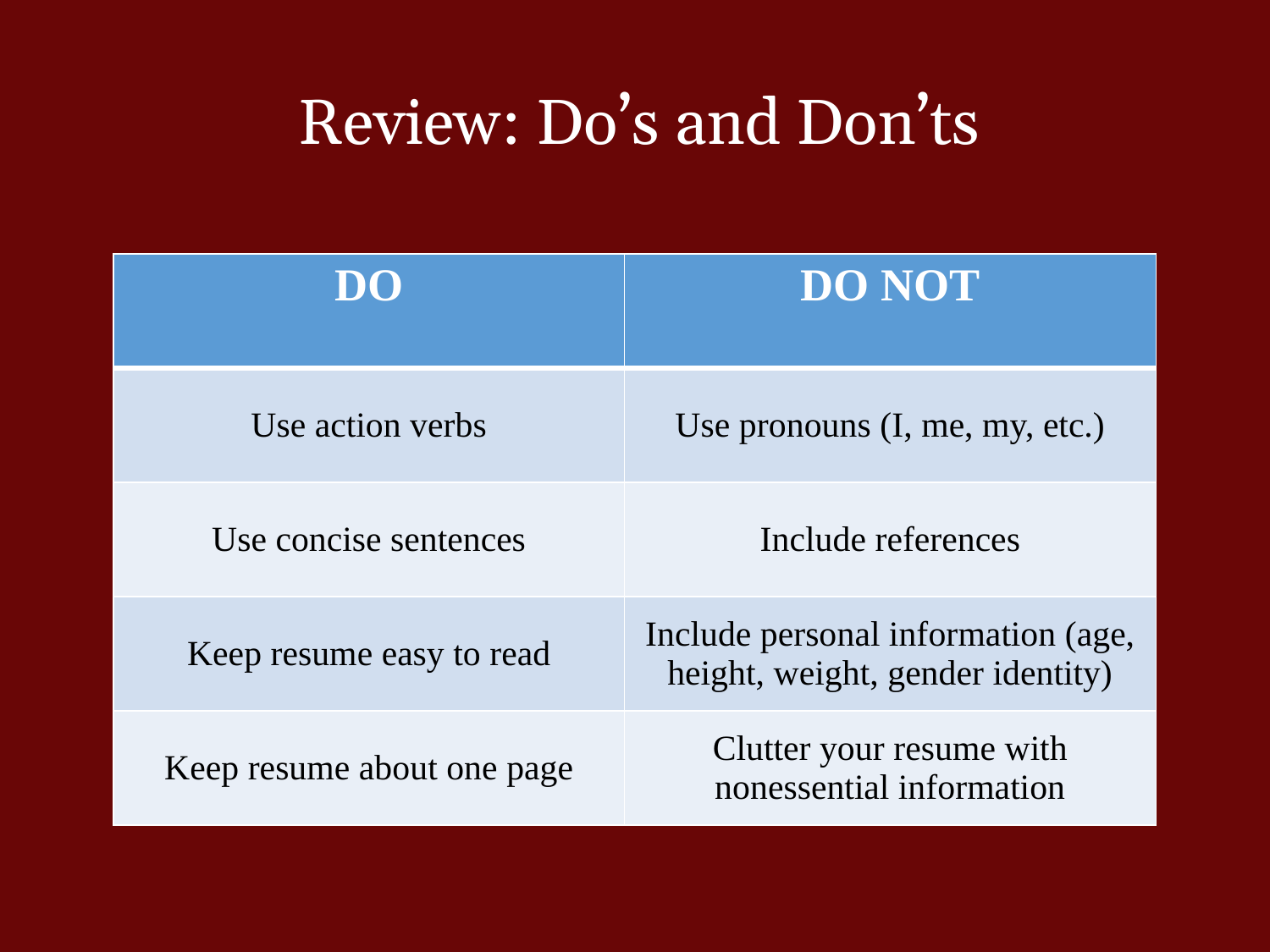

# Review: Do’s and Don’ts
| DO | DO NOT |
| --- | --- |
| Use action verbs | Use pronouns (I, me, my, etc.) |
| Use concise sentences | Include references |
| Keep resume easy to read | Include personal information (age, height, weight, gender identity) |
| Keep resume about one page | Clutter your resume with nonessential information |